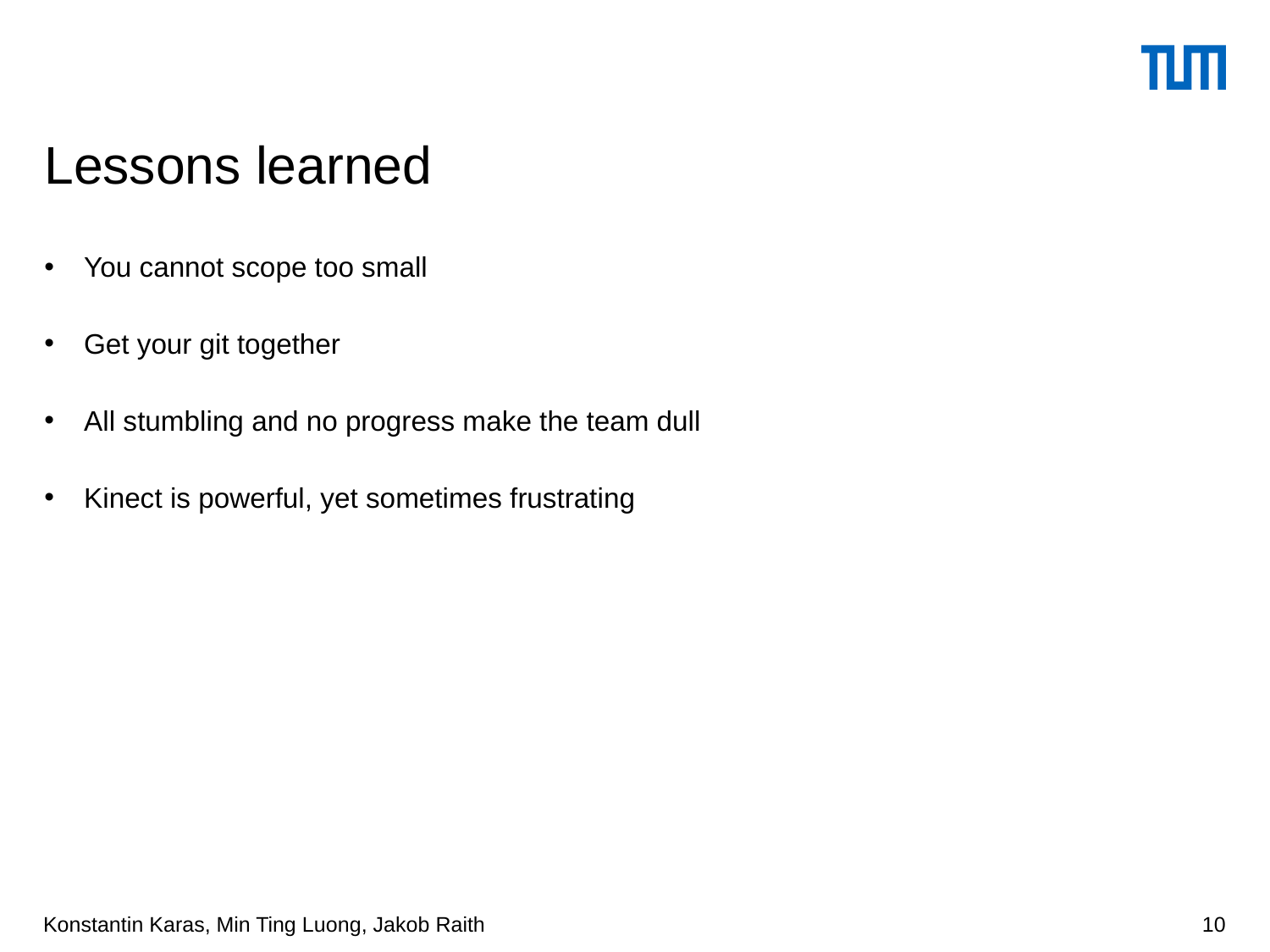

# Lessons learned
You cannot scope too small

Get your git together

All stumbling and no progress make the team dull

Kinect is powerful, yet sometimes frustrating
Konstantin Karas, Min Ting Luong, Jakob Raith
10